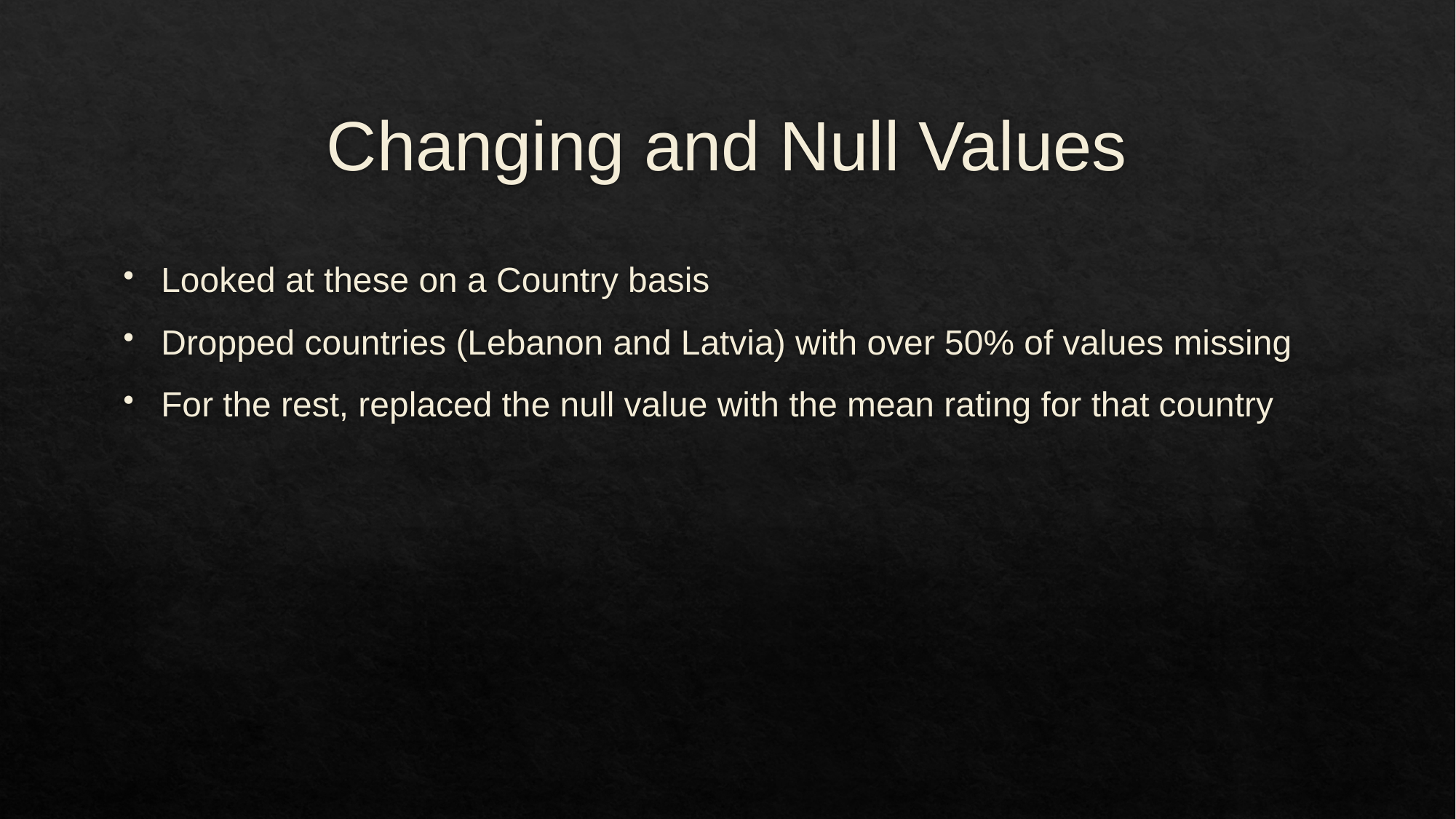

# Changing and Null Values
Looked at these on a Country basis
Dropped countries (Lebanon and Latvia) with over 50% of values missing
For the rest, replaced the null value with the mean rating for that country